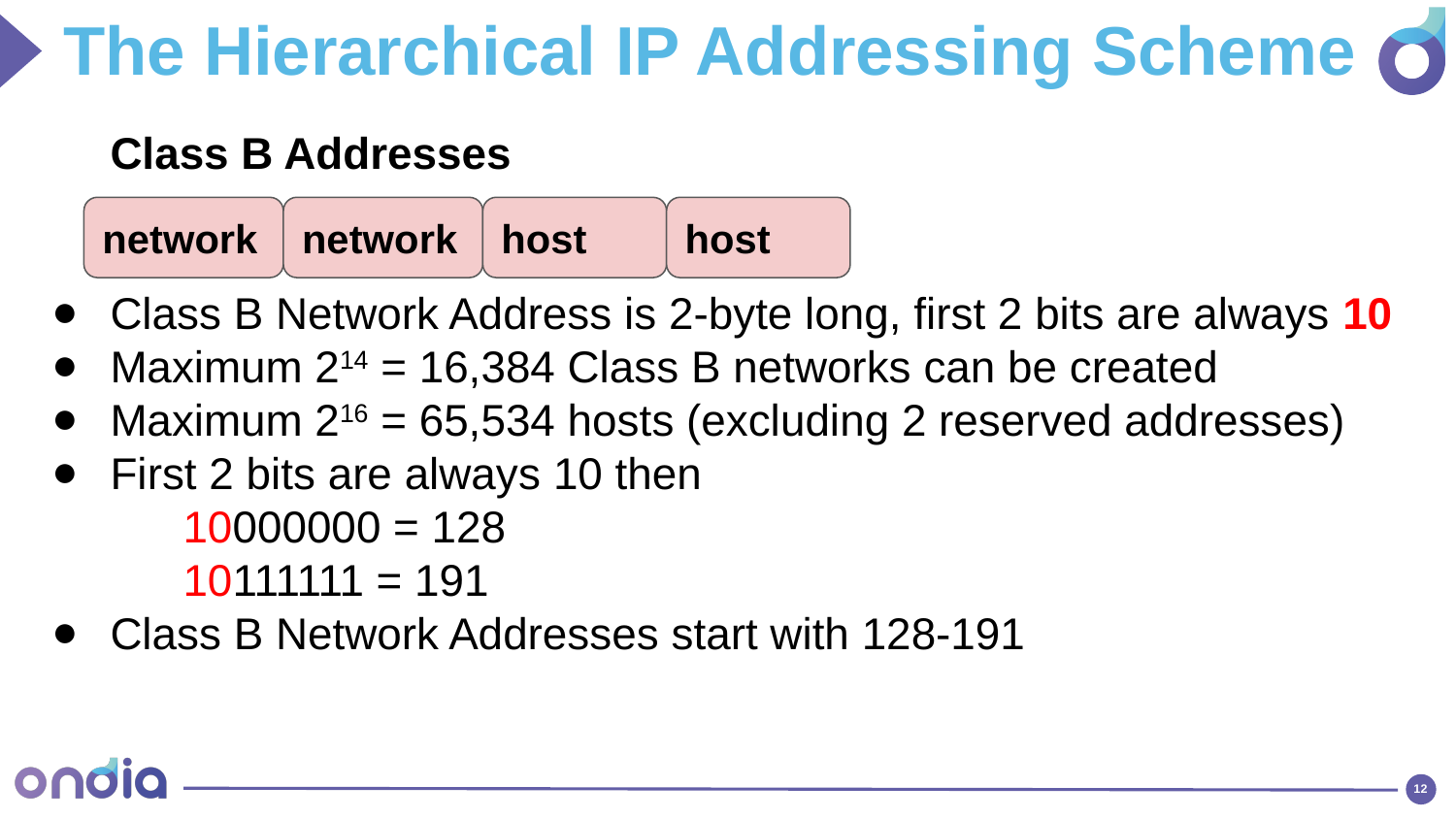

The Hierarchical IP Addressing Scheme
Class B Addresses

Class B Network Address is 2-byte long, first 2 bits are always 10
Maximum 214 = 16,384 Class B networks can be created
Maximum 216 = 65,534 hosts (excluding 2 reserved addresses)
First 2 bits are always 10 then
	10000000 = 128
	10111111 = 191
Class B Network Addresses start with 128-191
network
network
host
host